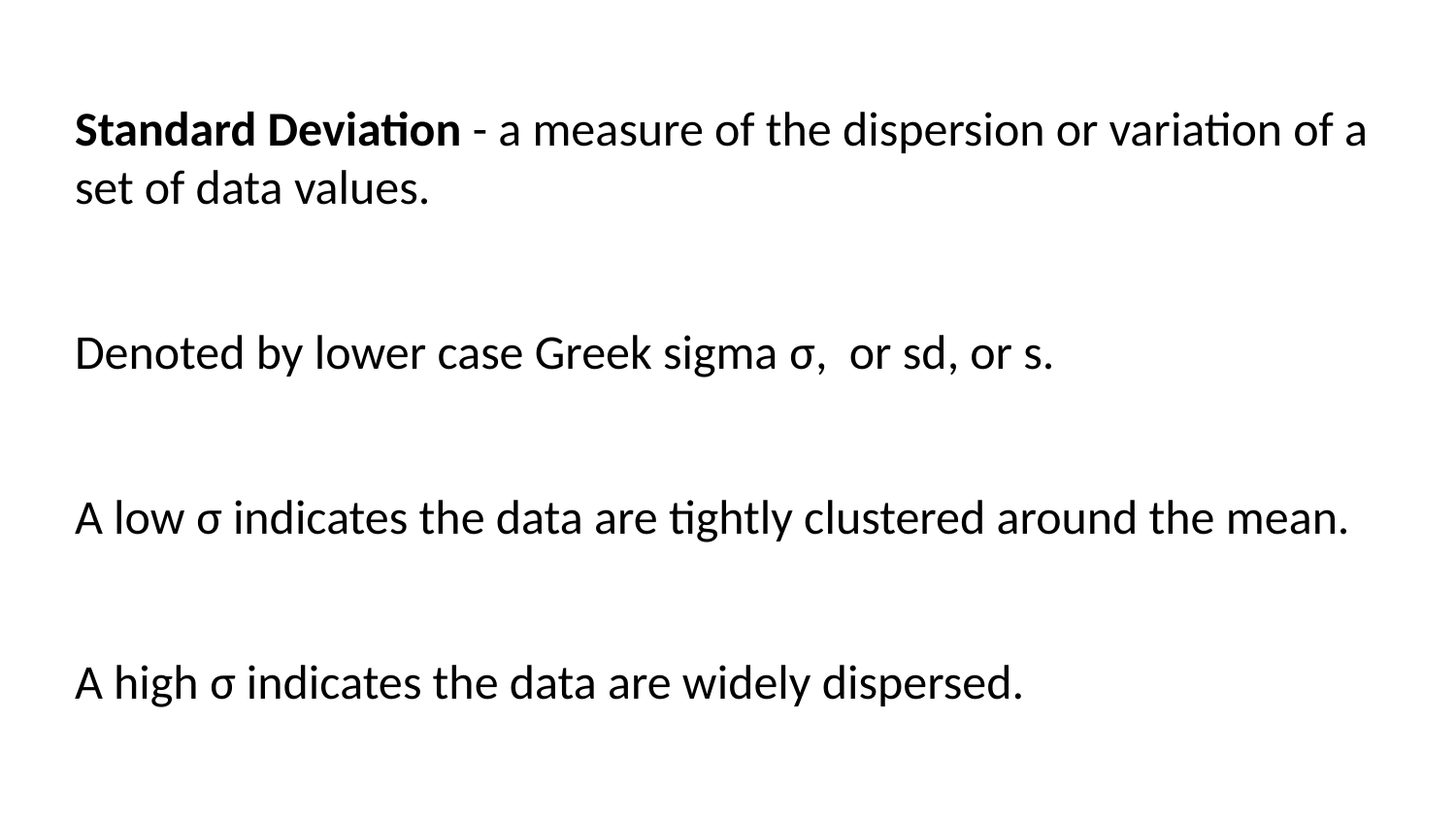

Standard Deviation - a measure of the dispersion or variation of a set of data values.

Denoted by lower case Greek sigma σ,  or sd, or s.

A low σ indicates the data are tightly clustered around the mean.

A high σ indicates the data are widely dispersed.